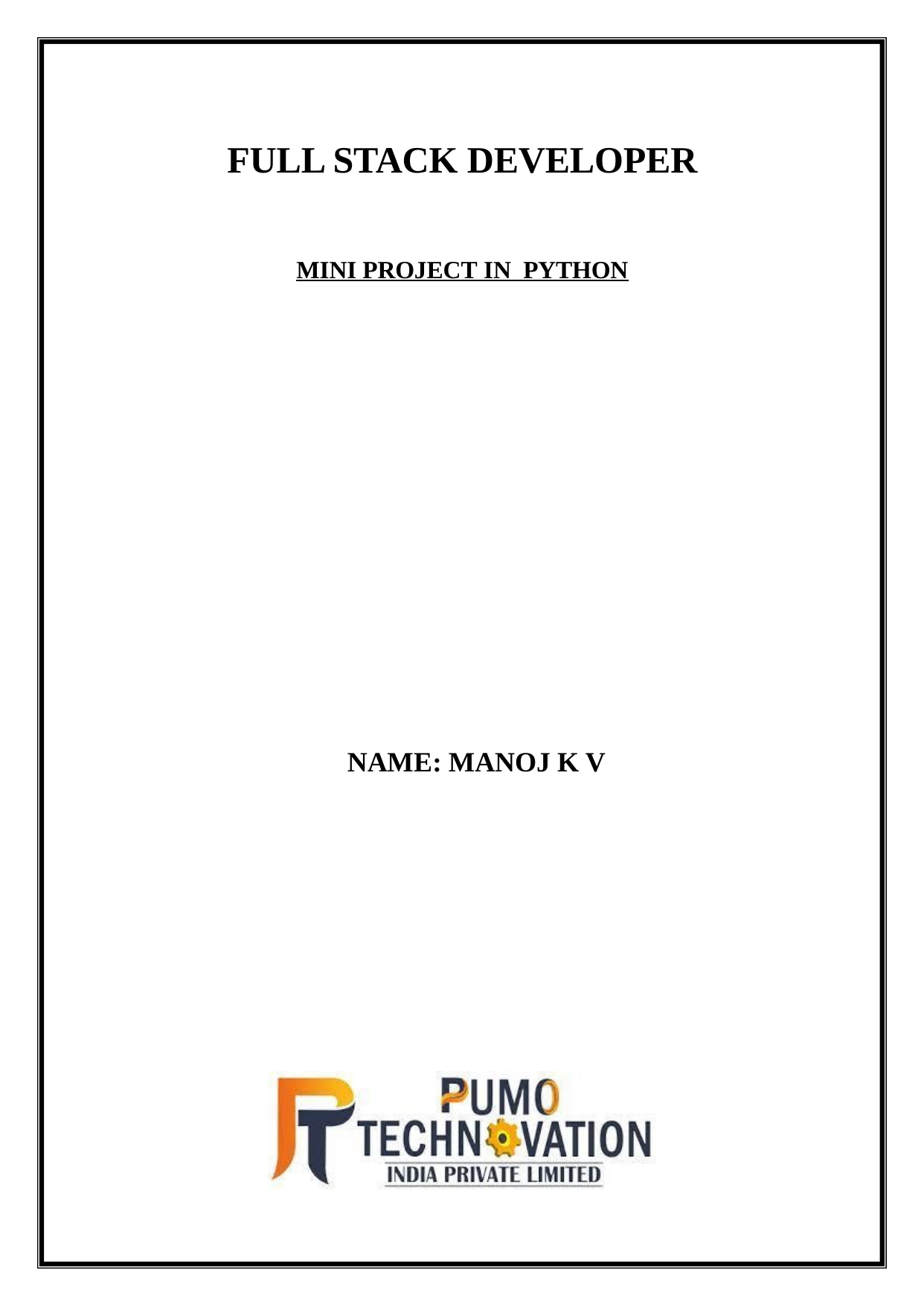

FULL STACK DEVELOPER

MINI PROJECT IN  PYTHON
NAME: MANOJ K V